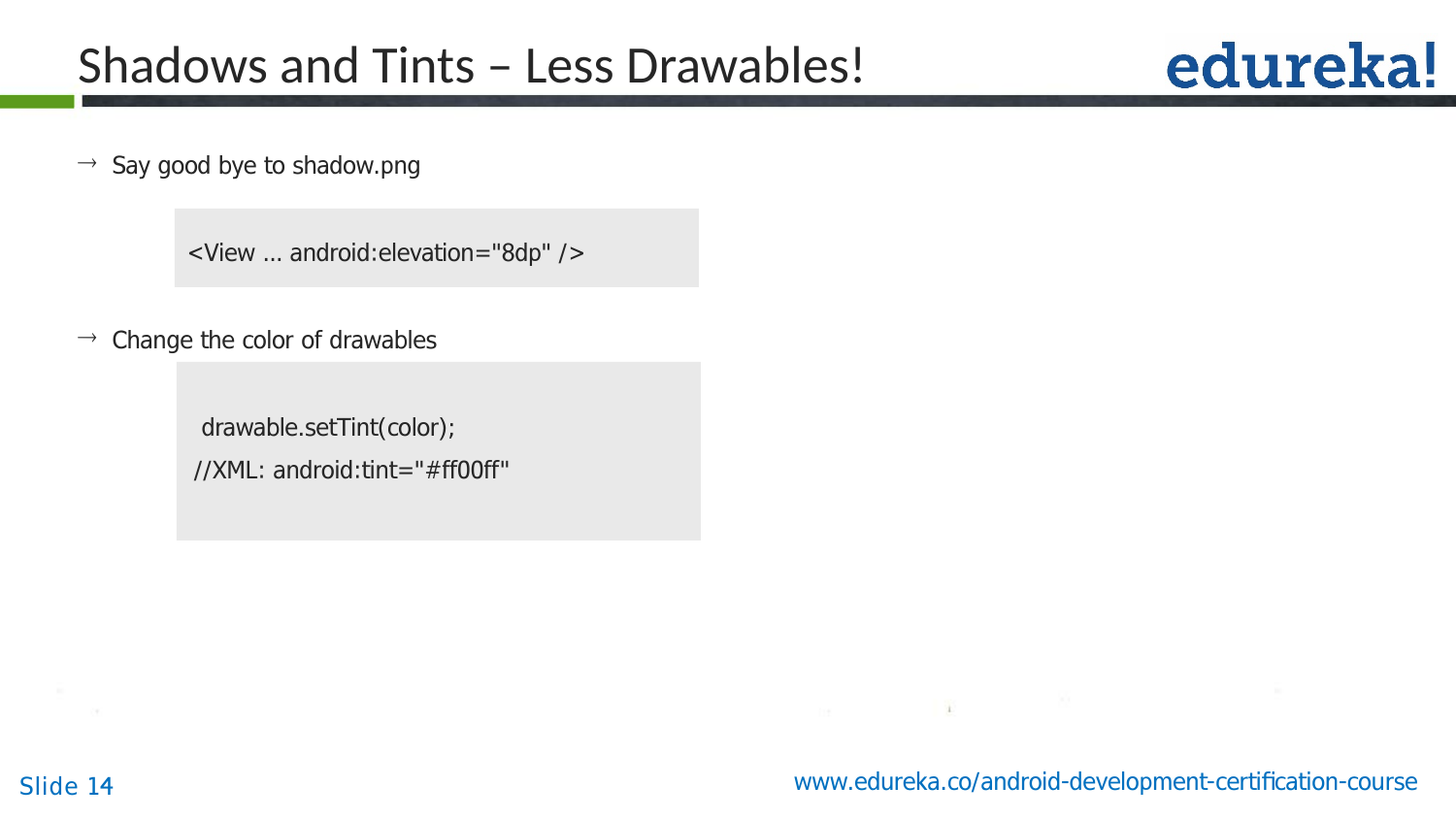

Shadows and Tints – Less Drawables!
 Say good bye to shadow.png

<View … android:elevation="8dp" />

 Change the color of drawables

  drawable.setTint(color);
 //XML: android:tint="#ff00ff"